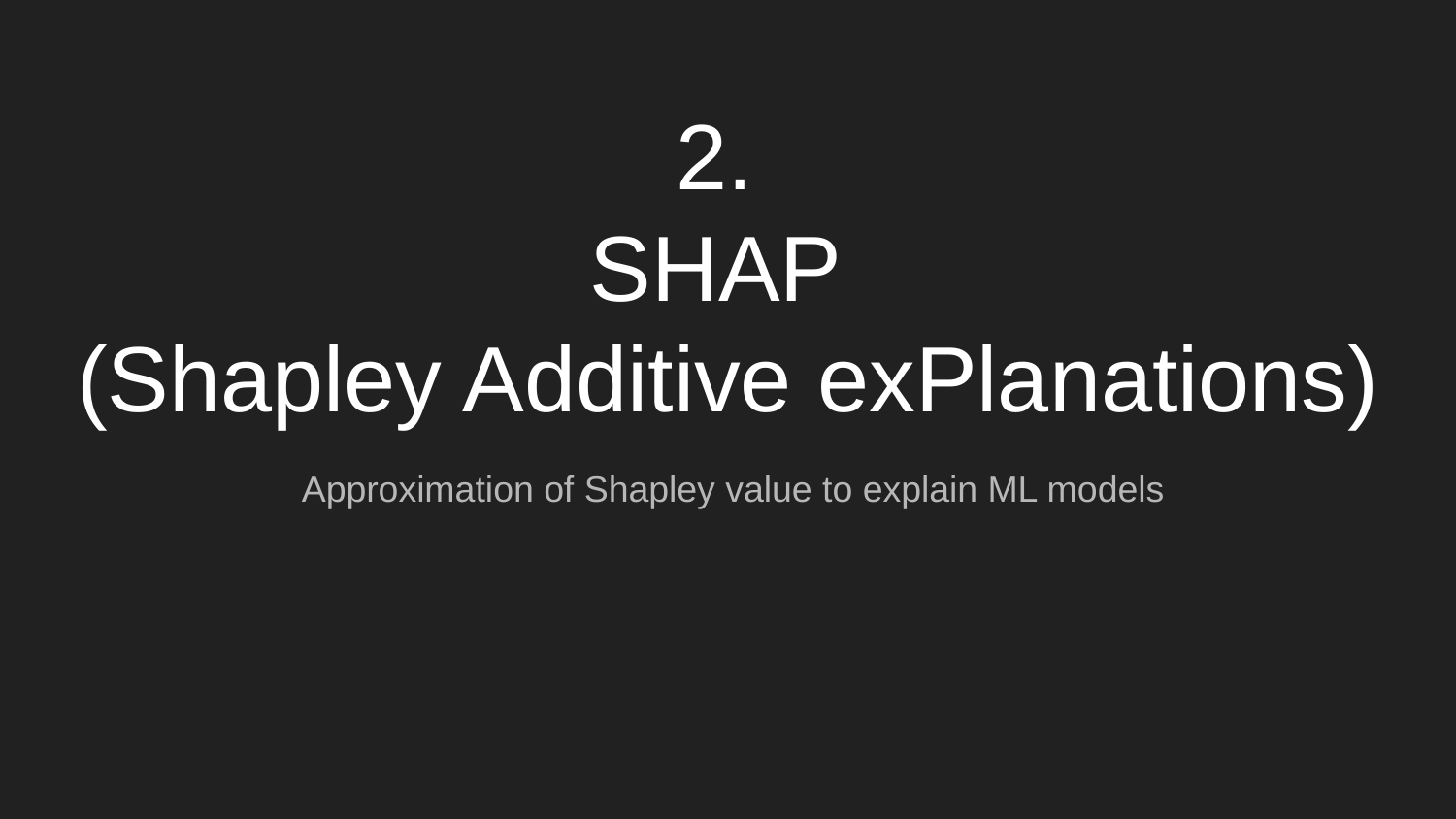

# 2.
SHAP
(Shapley Additive exPlanations)
 Approximation of Shapley value to explain ML models